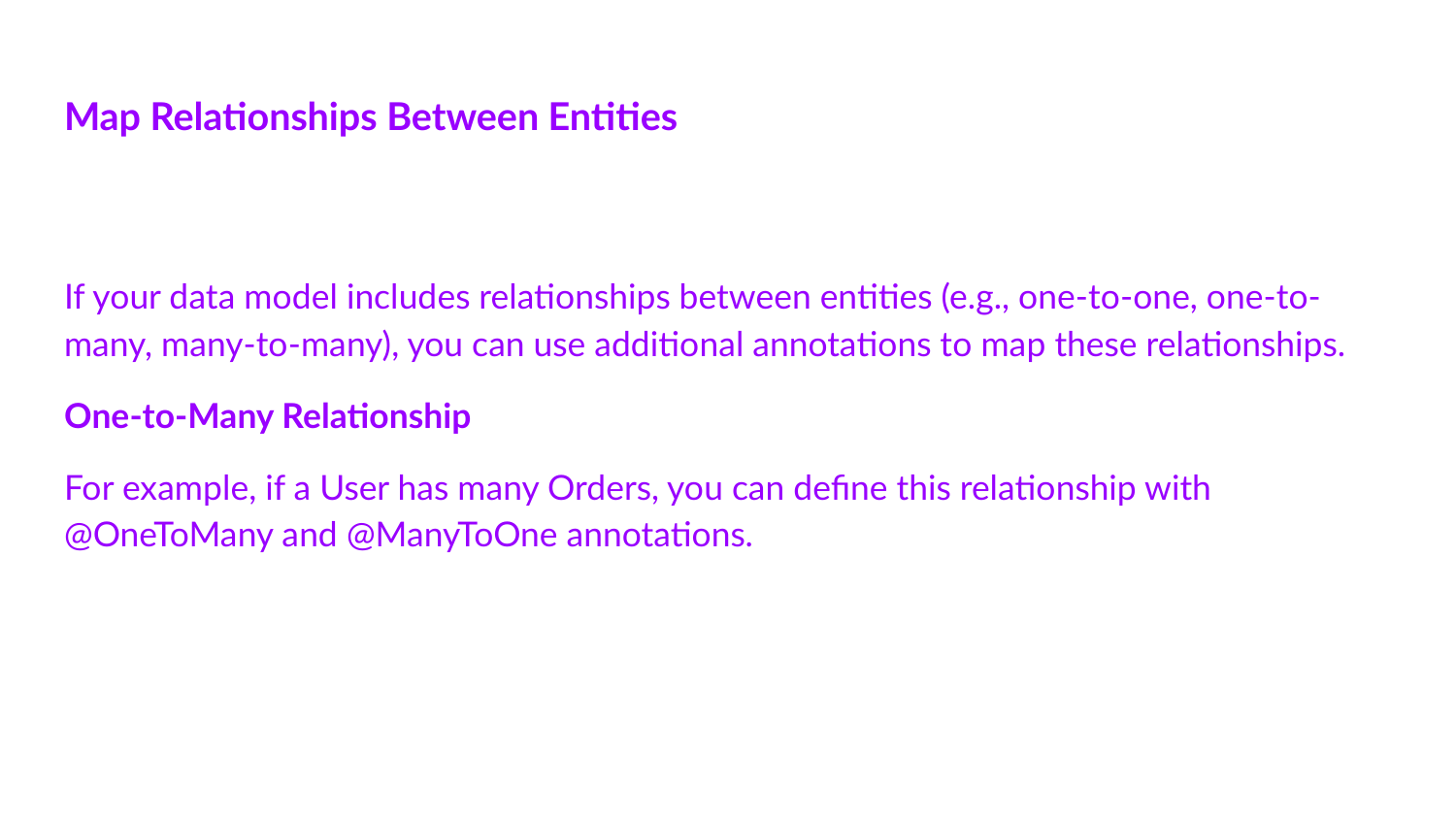

# Map Relationships Between Entities

If your data model includes relationships between entities (e.g., one-to-one, one-to-many, many-to-many), you can use additional annotations to map these relationships.
One-to-Many Relationship
For example, if a User has many Orders, you can define this relationship with @OneToMany and @ManyToOne annotations.